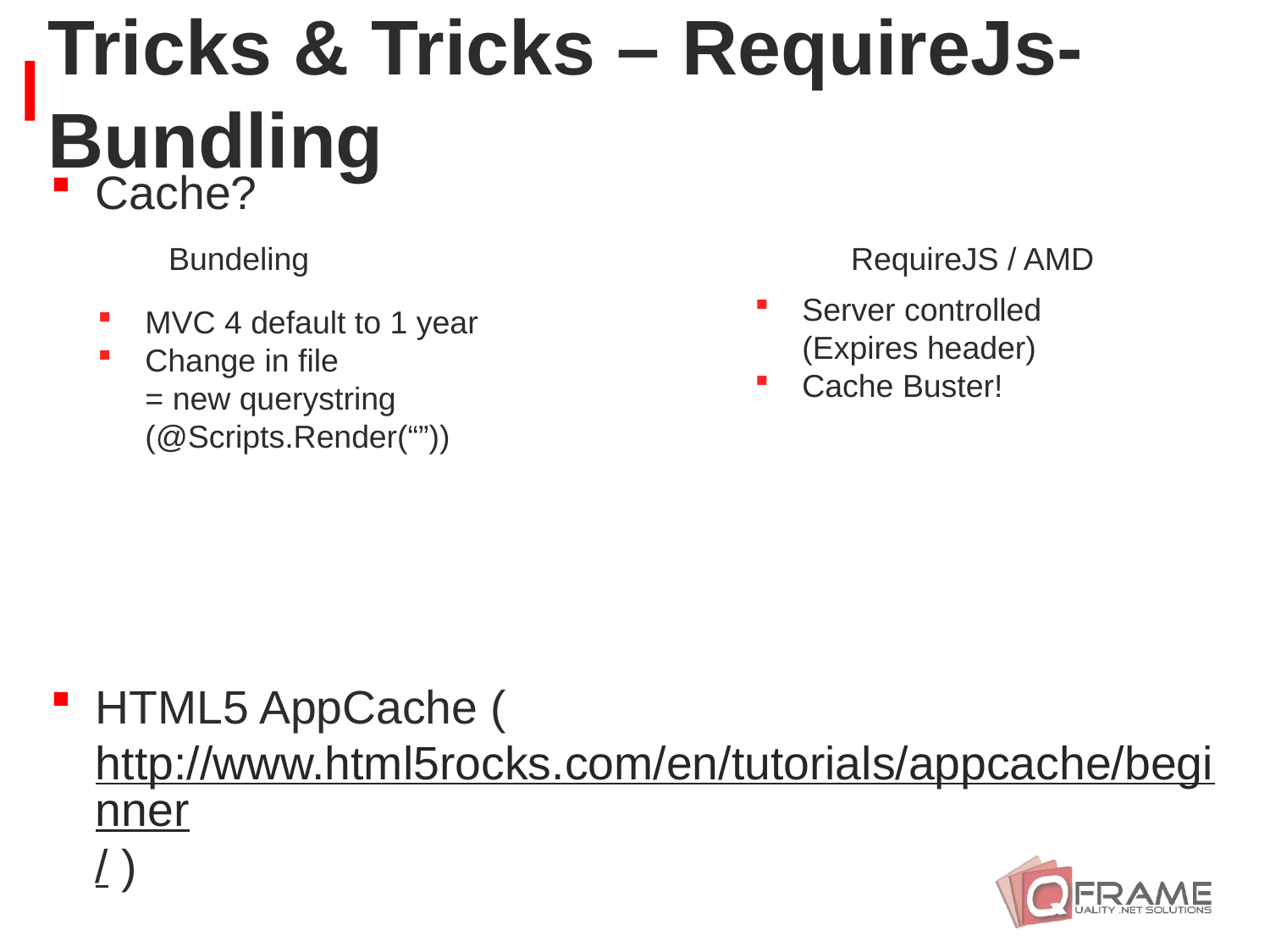

# Tricks & Tricks – RequireJs-Bundling
Cache?
HTML5 AppCache (http://www.html5rocks.com/en/tutorials/appcache/beginner/ )

Bundeling
RequireJS / AMD
Server controlled
(Expires header)
Cache Buster!
MVC 4 default to 1 year
Change in file
= new querystring
(@Scripts.Render(“”))